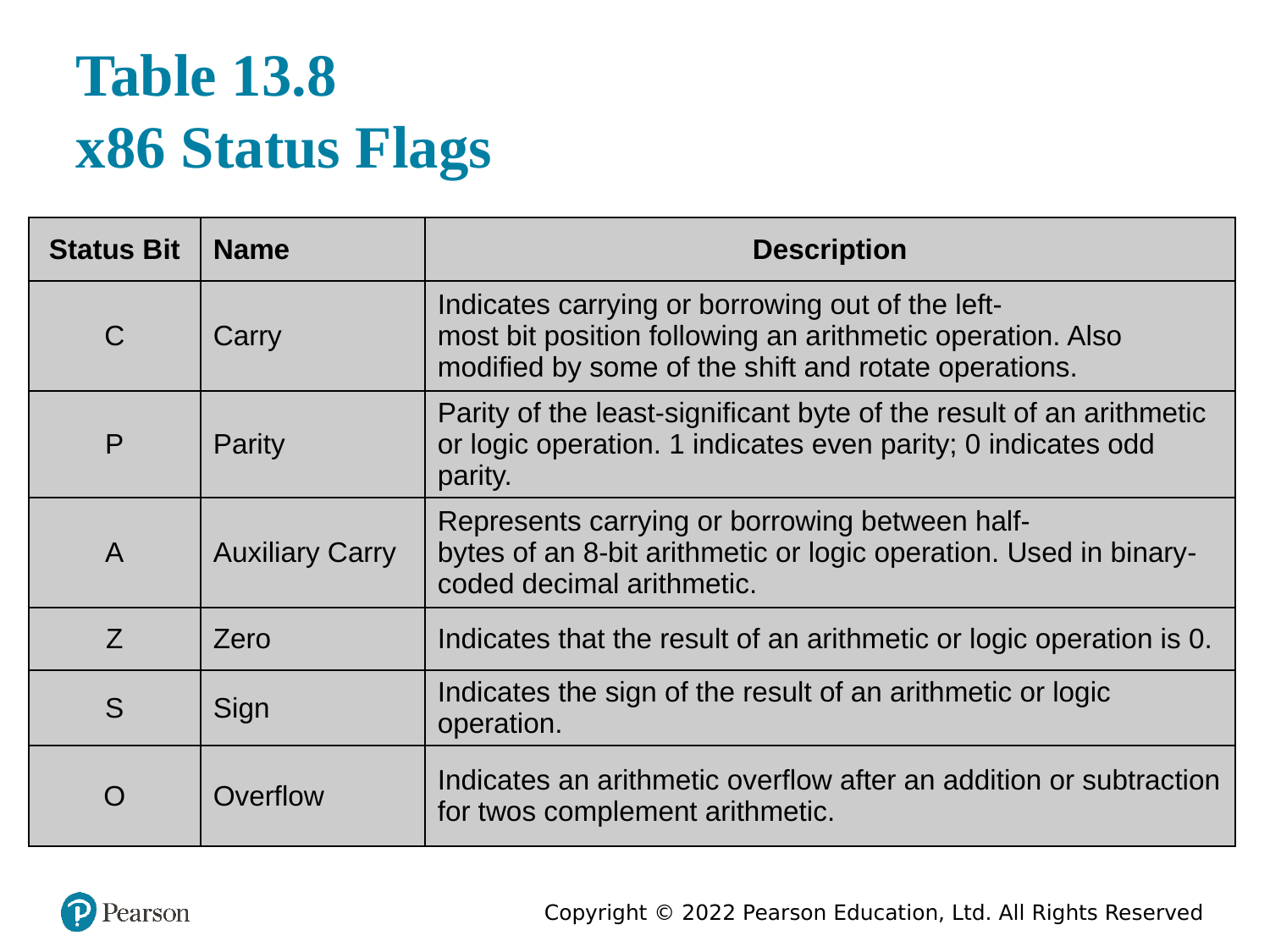

# Table 13.8 x86 Status Flags
| Status Bit | Name | Description |
| --- | --- | --- |
| C | Carry | Indicates carrying or borrowing out of the left- most bit position following an arithmetic operation. Also modified by some of the shift and rotate operations. |
| P | Parity | Parity of the least-significant byte of the result of an arithmetic or logic operation. 1 indicates even parity; 0 indicates odd parity. |
| A | Auxiliary Carry | Represents carrying or borrowing between half- bytes of an 8-bit arithmetic or logic operation. Used in binary-coded decimal arithmetic. |
| Z | Zero | Indicates that the result of an arithmetic or logic operation is 0. |
| S | Sign | Indicates the sign of the result of an arithmetic or logic operation. |
| O | Overflow | Indicates an arithmetic overflow after an addition or subtraction for twos complement arithmetic. |